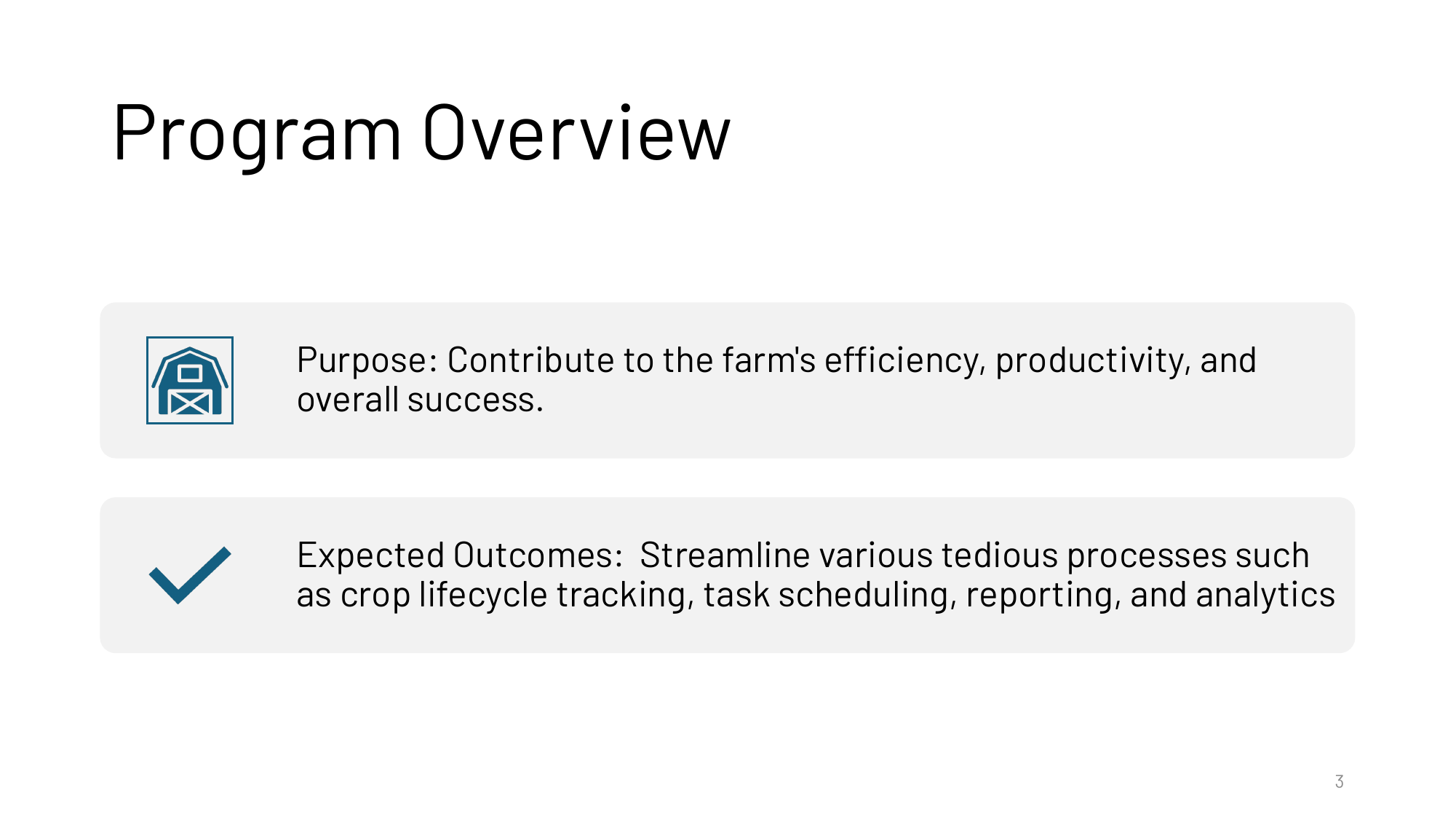

# Program Overview
Purpose: Contribute to the farm's efficiency, productivity, and overall success.
Expected Outcomes:  Streamline various tedious processes such as crop lifecycle tracking, task scheduling, reporting, and analytics
3